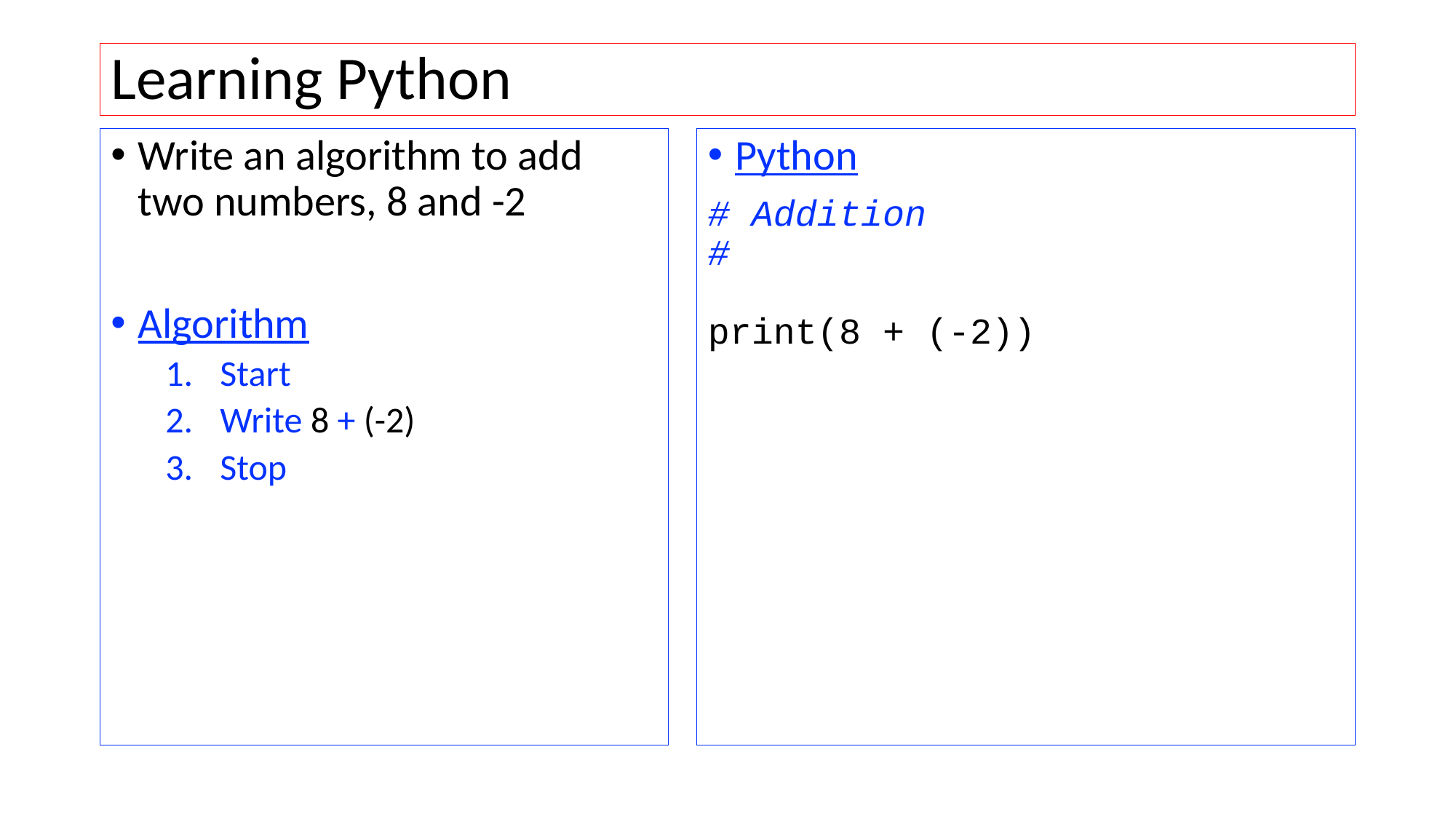

# Learning Python
Write an algorithm to add two numbers, 8 and -2

Algorithm
Start
Write 8 + (-2)
Stop

Python
# Addition # print(8 + (-2))